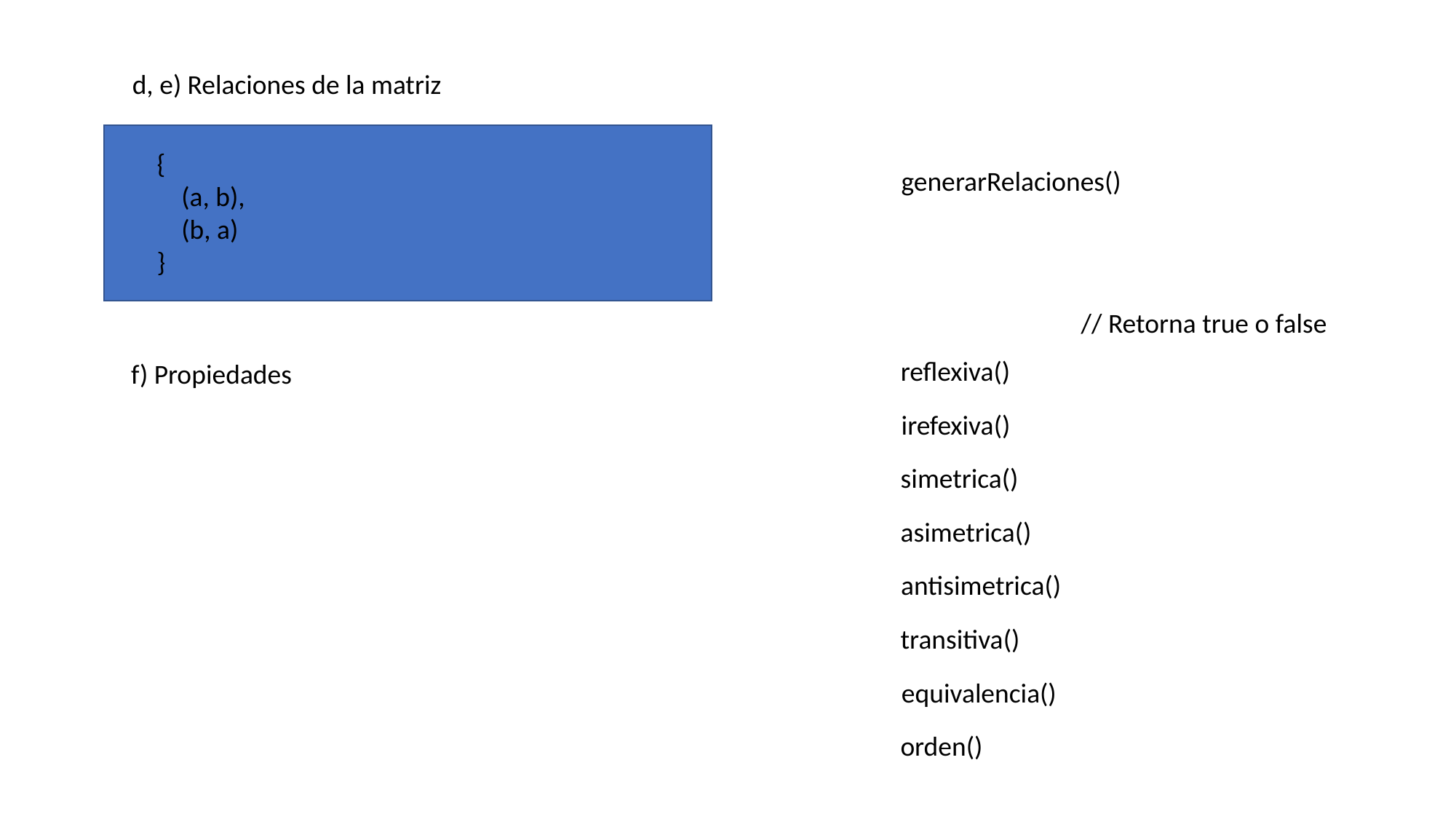

d, e) Relaciones de la matriz

{
    (a, b),
    (b, a)
}
generarRelaciones()
// Retorna true o false
reflexiva()
f) Propiedades
irefexiva()
simetrica()
asimetrica()
antisimetrica()
transitiva()
equivalencia()
orden()